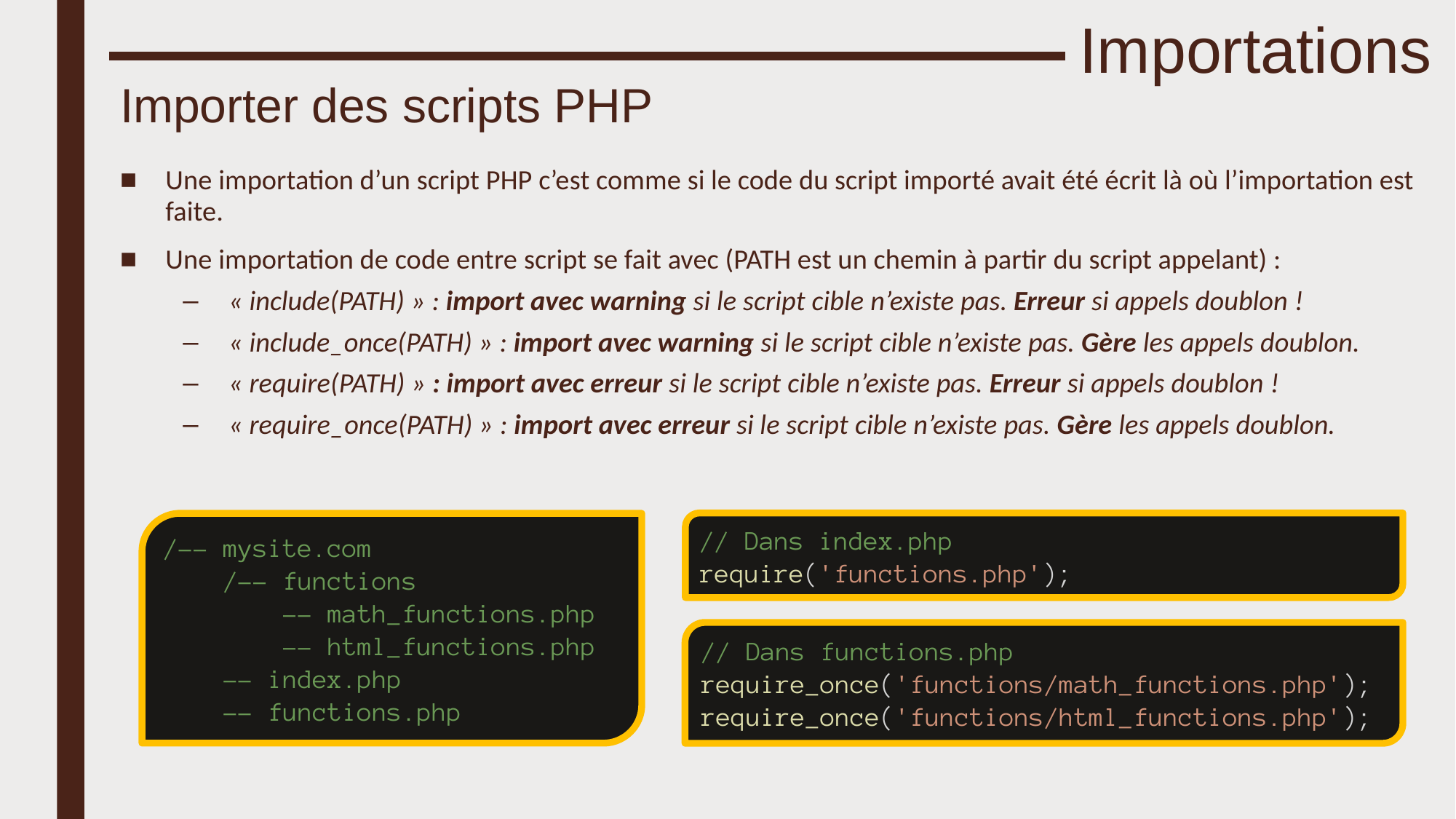

# Importations
Importer des scripts PHP

Une importation d’un script PHP c’est comme si le code du script importé avait été écrit là où l’importation est faite.
Une importation de code entre script se fait avec (PATH est un chemin à partir du script appelant) :
« include(PATH) » : import avec warning si le script cible n’existe pas. Erreur si appels doublon !
« include_once(PATH) » : import avec warning si le script cible n’existe pas. Gère les appels doublon.
« require(PATH) » : import avec erreur si le script cible n’existe pas. Erreur si appels doublon !
« require_once(PATH) » : import avec erreur si le script cible n’existe pas. Gère les appels doublon.

// Dans index.php
require('functions.php');
/-- mysite.com
    /-- functions
        -- math_functions.php
        -- html_functions.php
    -- index.php
    -- functions.php
// Dans functions.php
require_once('functions/math_functions.php');
require_once('functions/html_functions.php');